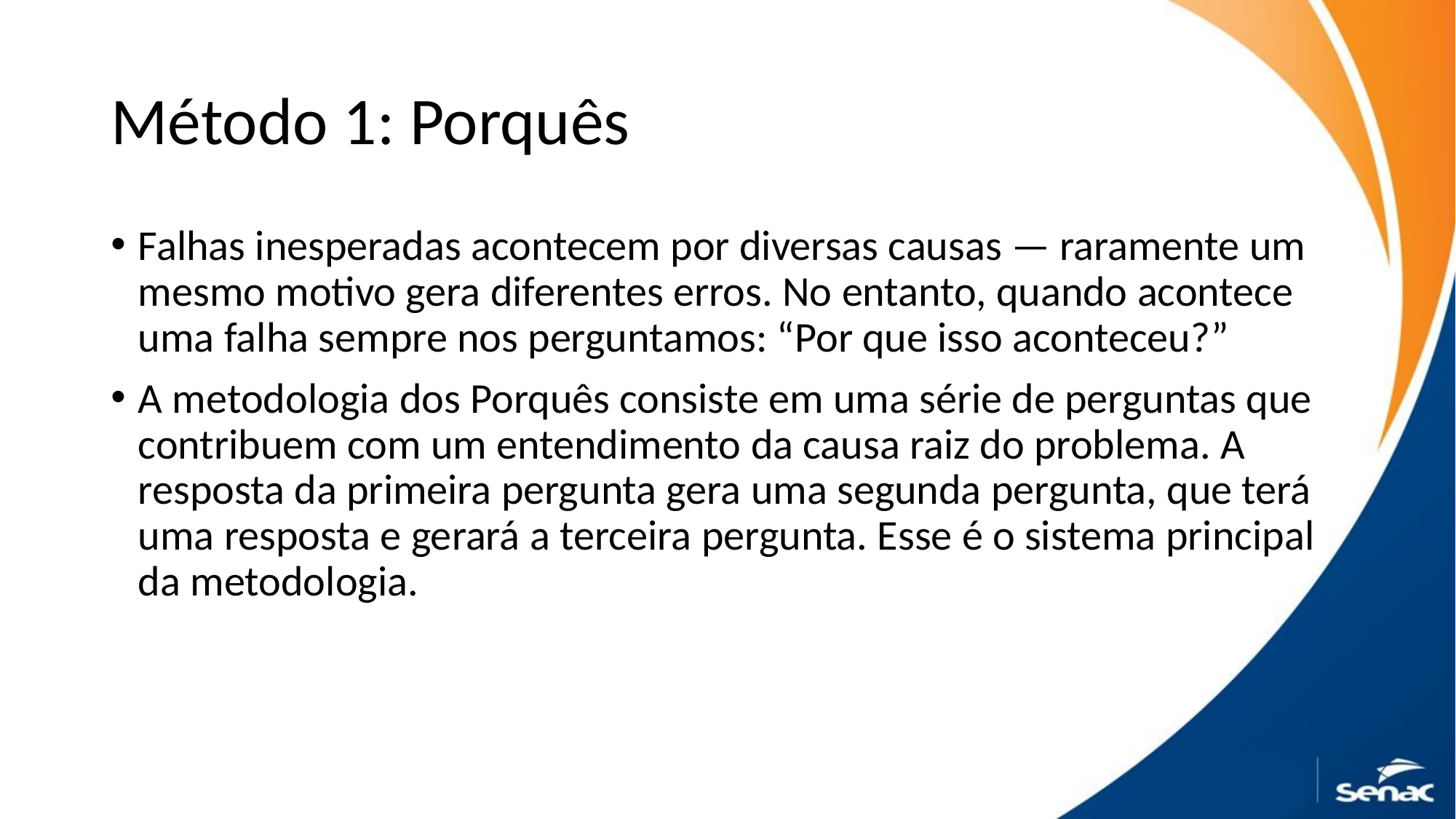

# Método 1: Porquês
Falhas inesperadas acontecem por diversas causas — raramente um mesmo motivo gera diferentes erros. No entanto, quando acontece uma falha sempre nos perguntamos: “Por que isso aconteceu?”
A metodologia dos Porquês consiste em uma série de perguntas que contribuem com um entendimento da causa raiz do problema. A resposta da primeira pergunta gera uma segunda pergunta, que terá uma resposta e gerará a terceira pergunta. Esse é o sistema principal da metodologia.